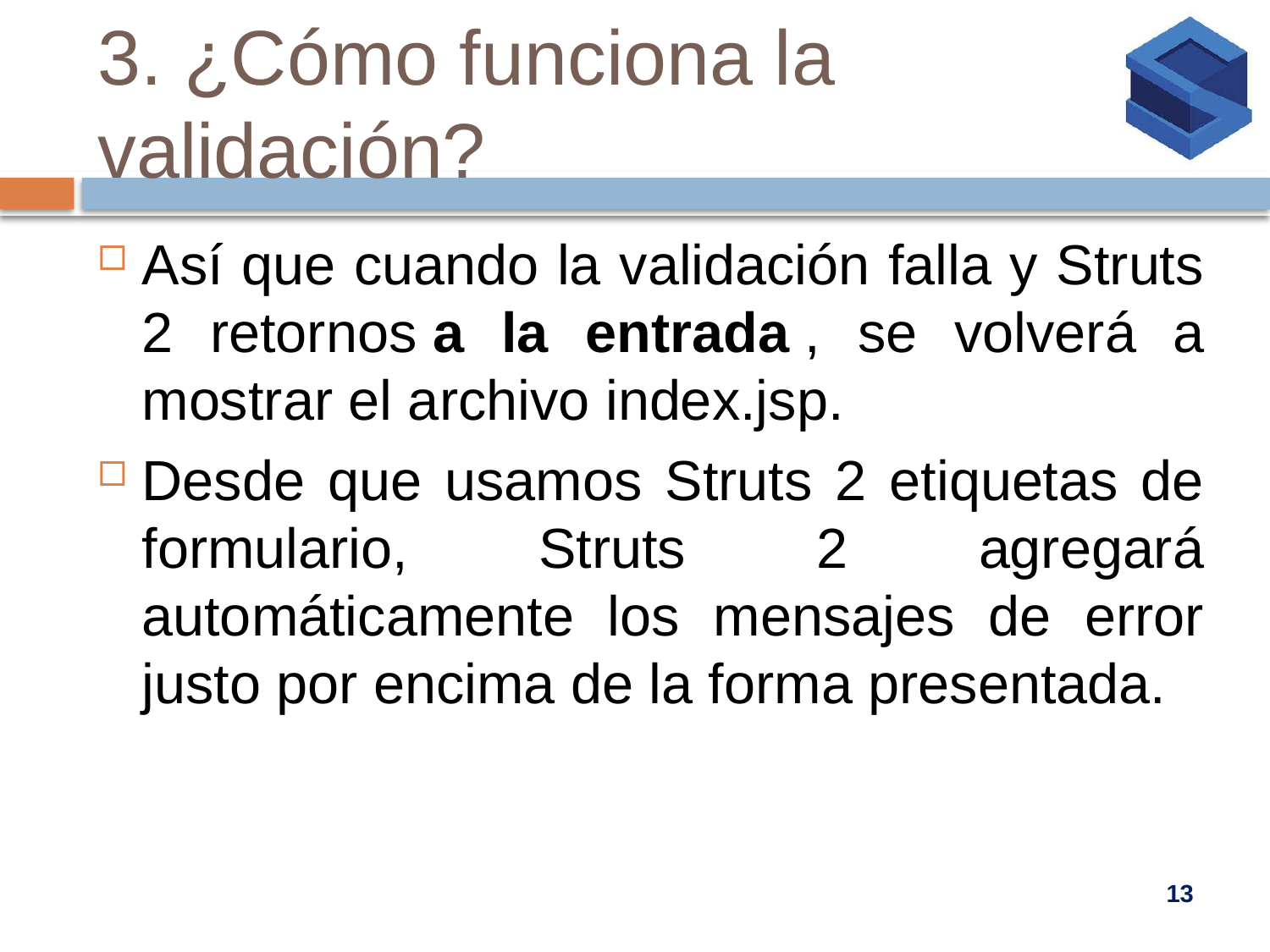

# 3. ¿Cómo funciona la validación?
Así que cuando la validación falla y Struts 2 retornos a la entrada , se volverá a mostrar el archivo index.jsp.
Desde que usamos Struts 2 etiquetas de formulario, Struts 2 agregará automáticamente los mensajes de error justo por encima de la forma presentada.
13